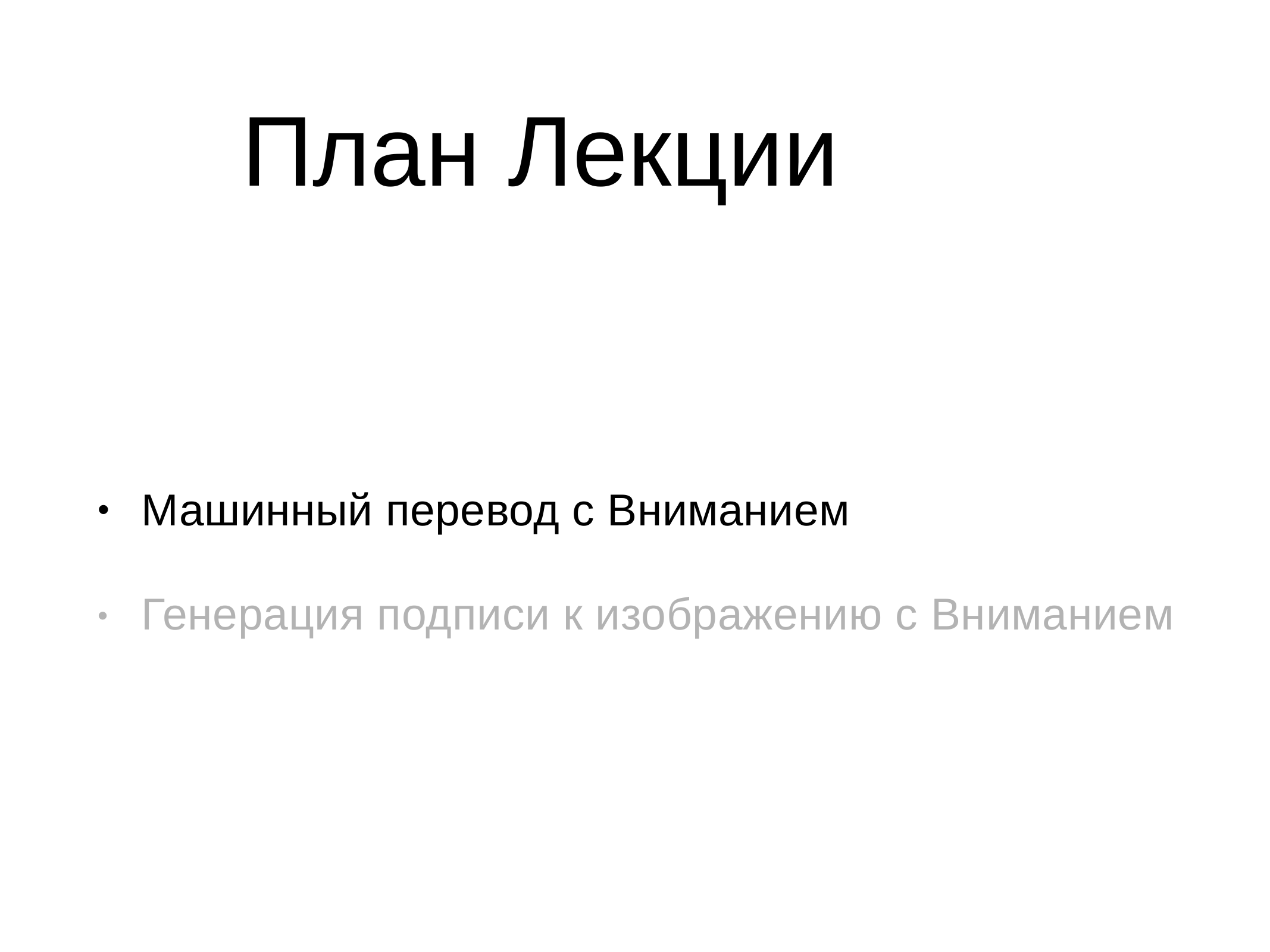

# План Лекции
Машинный перевод с Вниманием
•

•	Генерация подписи к изображению с Вниманием